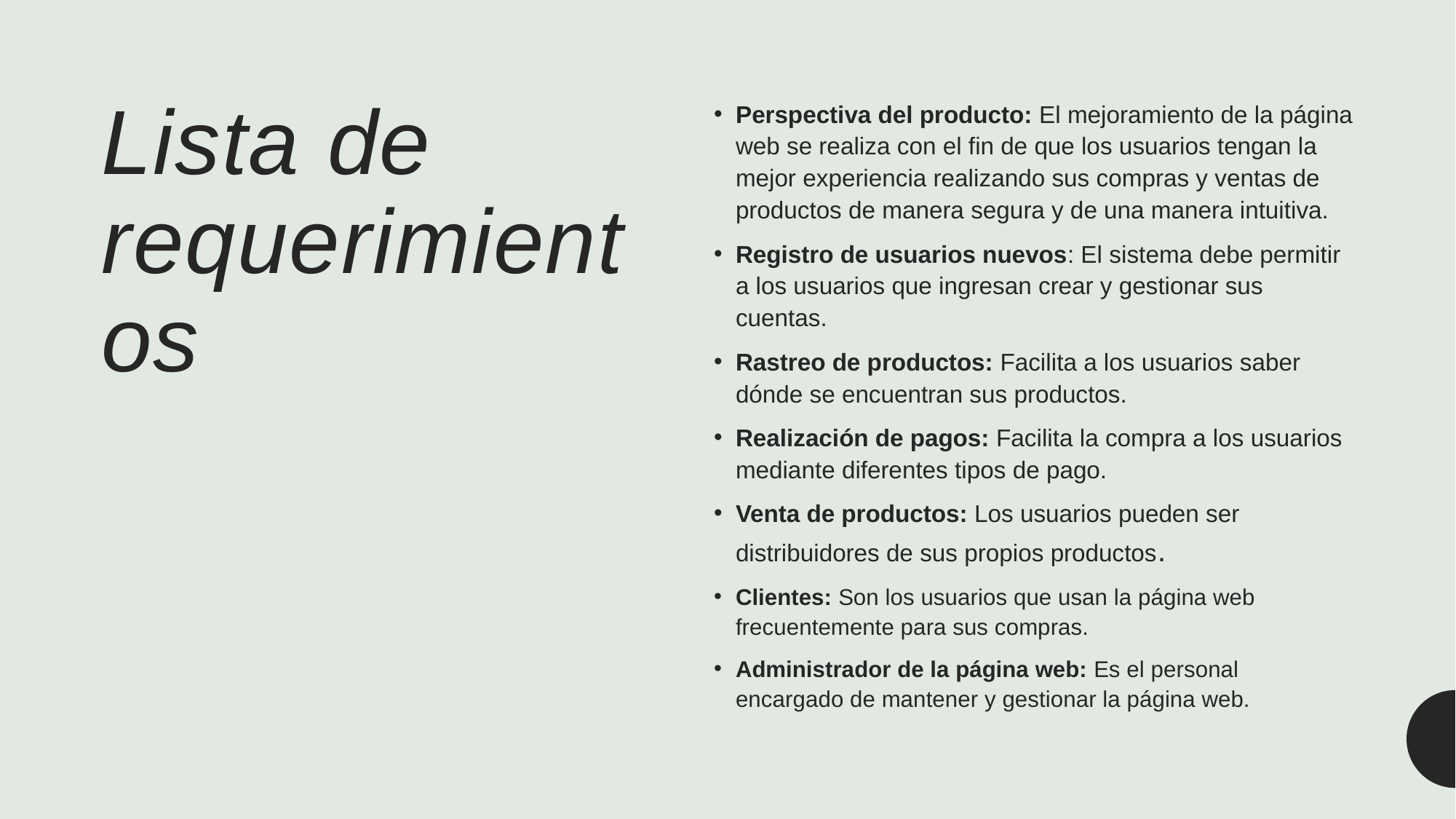

# Lista de requerimientos
Perspectiva del producto: El mejoramiento de la página web se realiza con el fin de que los usuarios tengan la mejor experiencia realizando sus compras y ventas de productos de manera segura y de una manera intuitiva.
Registro de usuarios nuevos: El sistema debe permitir a los usuarios que ingresan crear y gestionar sus cuentas.
Rastreo de productos: Facilita a los usuarios saber dónde se encuentran sus productos.
Realización de pagos: Facilita la compra a los usuarios mediante diferentes tipos de pago.
Venta de productos: Los usuarios pueden ser distribuidores de sus propios productos.
Clientes: Son los usuarios que usan la página web frecuentemente para sus compras.
Administrador de la página web: Es el personal encargado de mantener y gestionar la página web.